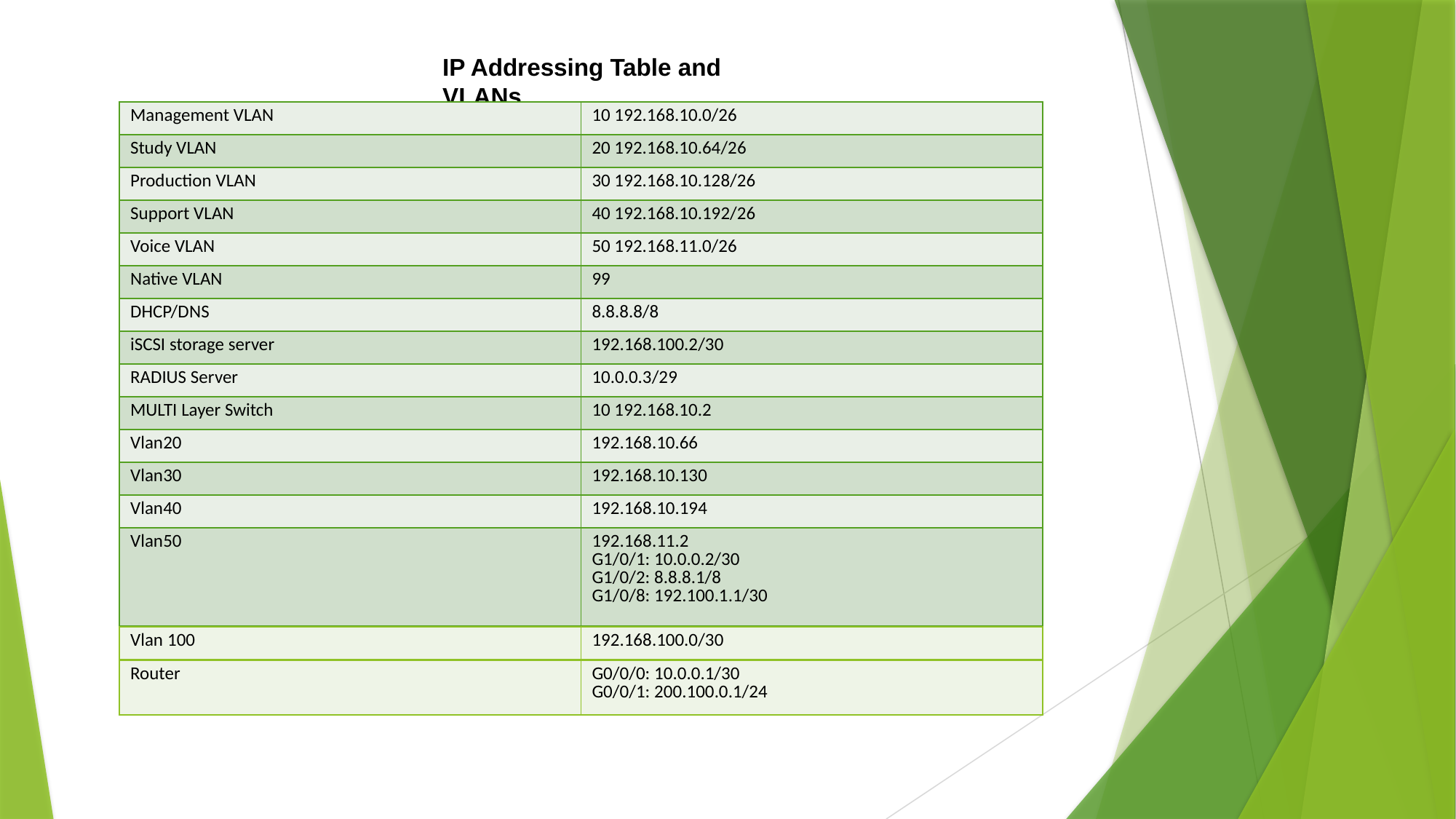

IP Addressing Table and VLANs
| Management VLAN | 10 192.168.10.0/26 |
| --- | --- |
| Study VLAN | 20 192.168.10.64/26 |
| Production VLAN | 30 192.168.10.128/26 |
| Support VLAN | 40 192.168.10.192/26 |
| Voice VLAN | 50 192.168.11.0/26 |
| Native VLAN | 99 |
| DHCP/DNS | 8.8.8.8/8 |
| iSCSI storage server | 192.168.100.2/30 |
| RADIUS Server | 10.0.0.3/29 |
| MULTI Layer Switch | 10 192.168.10.2 |
| Vlan20 | 192.168.10.66 |
| Vlan30 | 192.168.10.130 |
| Vlan40 | 192.168.10.194 |
| Vlan50 | 192.168.11.2 G1/0/1: 10.0.0.2/30 G1/0/2: 8.8.8.1/8 G1/0/8: 192.100.1.1/30 |
| Vlan 100 | 192.168.100.0/30 |
| --- | --- |
| Router | G0/0/0: 10.0.0.1/30 G0/0/1: 200.100.0.1/24 |
| --- | --- |